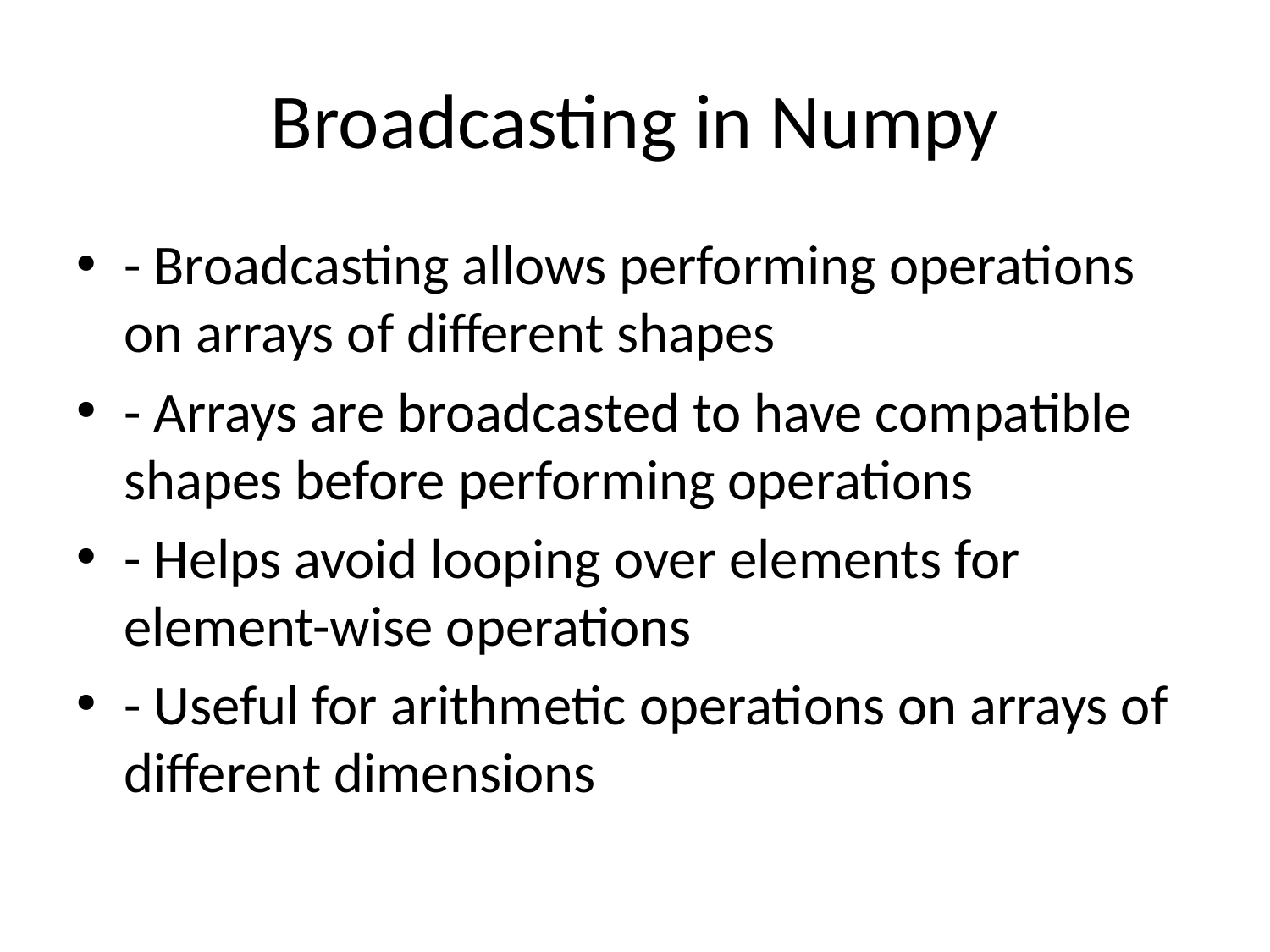

# Broadcasting in Numpy
- Broadcasting allows performing operations on arrays of different shapes
- Arrays are broadcasted to have compatible shapes before performing operations
- Helps avoid looping over elements for element-wise operations
- Useful for arithmetic operations on arrays of different dimensions